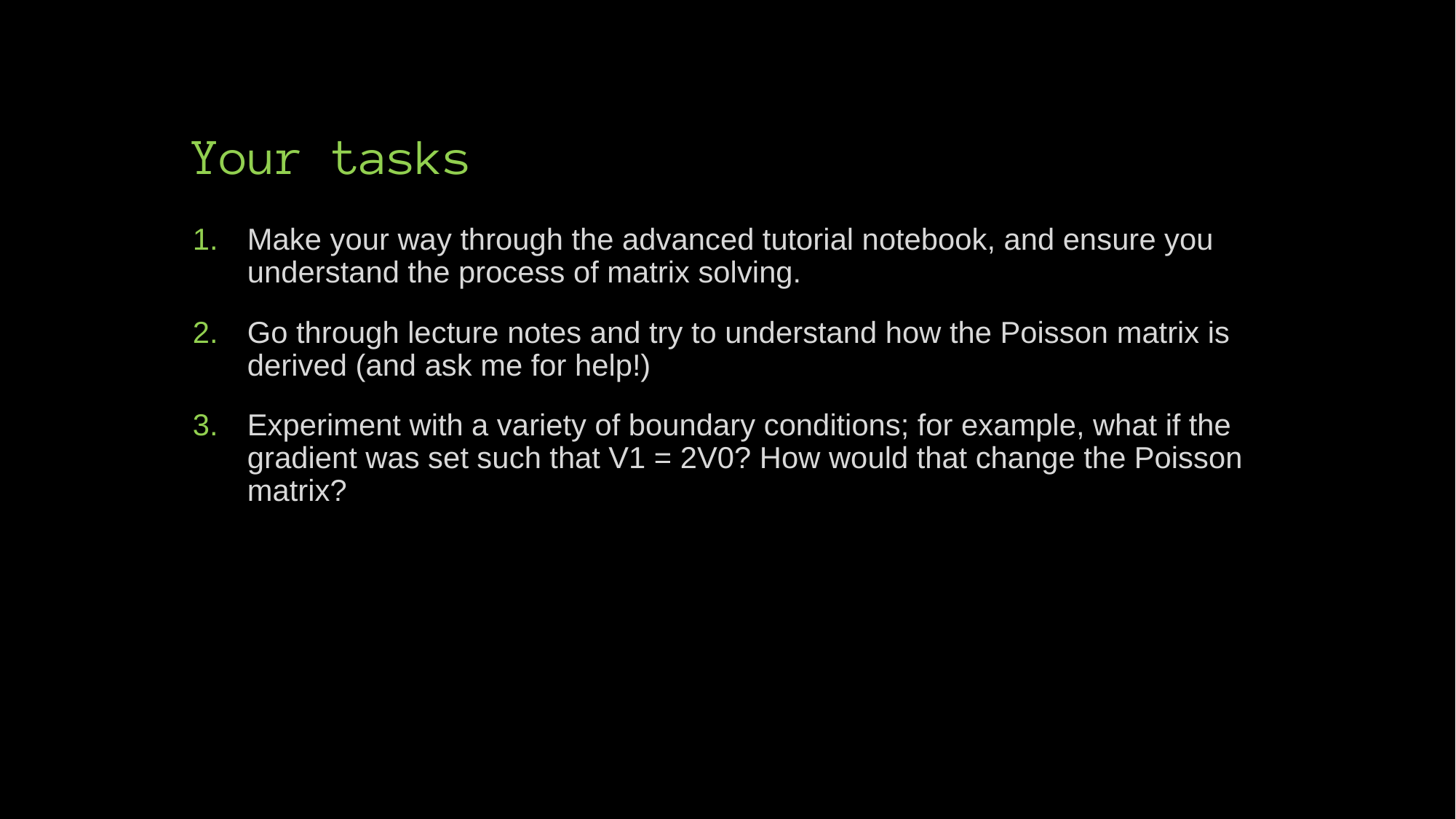

# Your tasks
Make your way through the advanced tutorial notebook, and ensure you understand the process of matrix solving.
Go through lecture notes and try to understand how the Poisson matrix is derived (and ask me for help!)
Experiment with a variety of boundary conditions; for example, what if the gradient was set such that V1 = 2V0? How would that change the Poisson matrix?